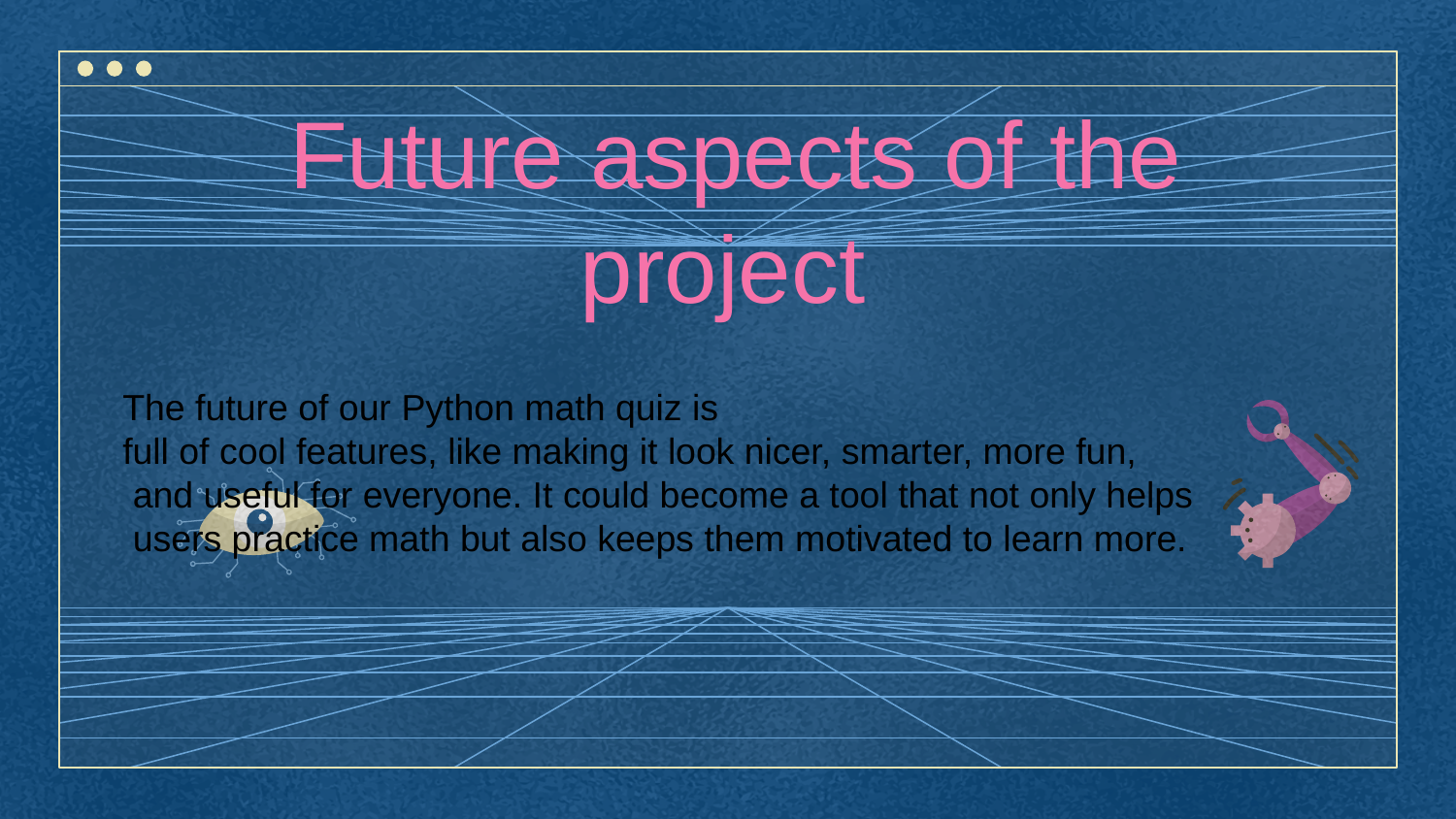

#
Future aspects of the project
The future of our Python math quiz is
full of cool features, like making it look nicer, smarter, more fun,
 and useful for everyone. It could become a tool that not only helps
 users practice math but also keeps them motivated to learn more.